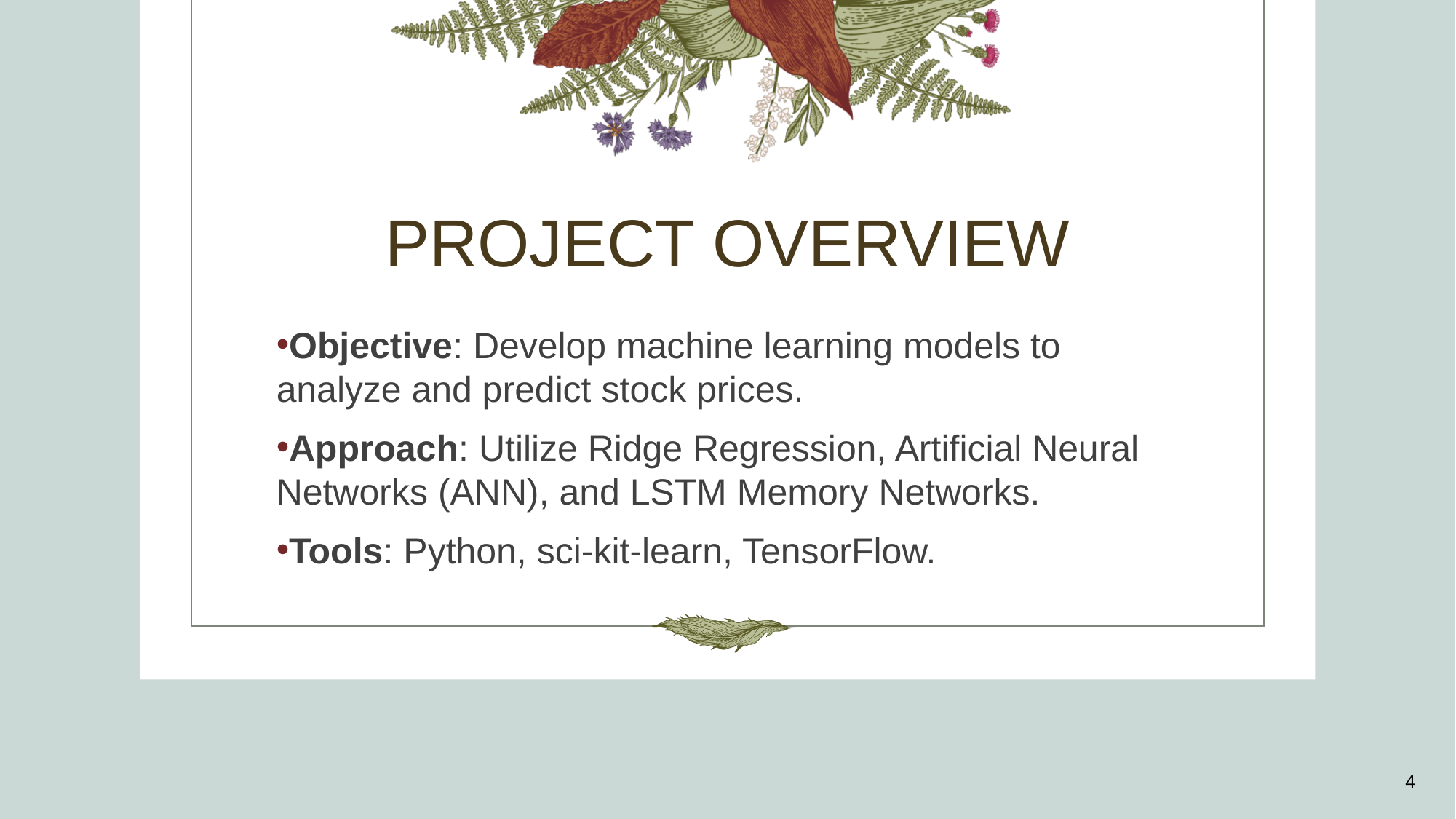

# PROJECT	OVERVIEW
Objective: Develop machine learning models to analyze and predict stock prices.
Approach: Utilize Ridge Regression, Artificial Neural Networks (ANN), and LSTM Memory Networks.
Tools: Python, sci-kit-learn, TensorFlow.
4